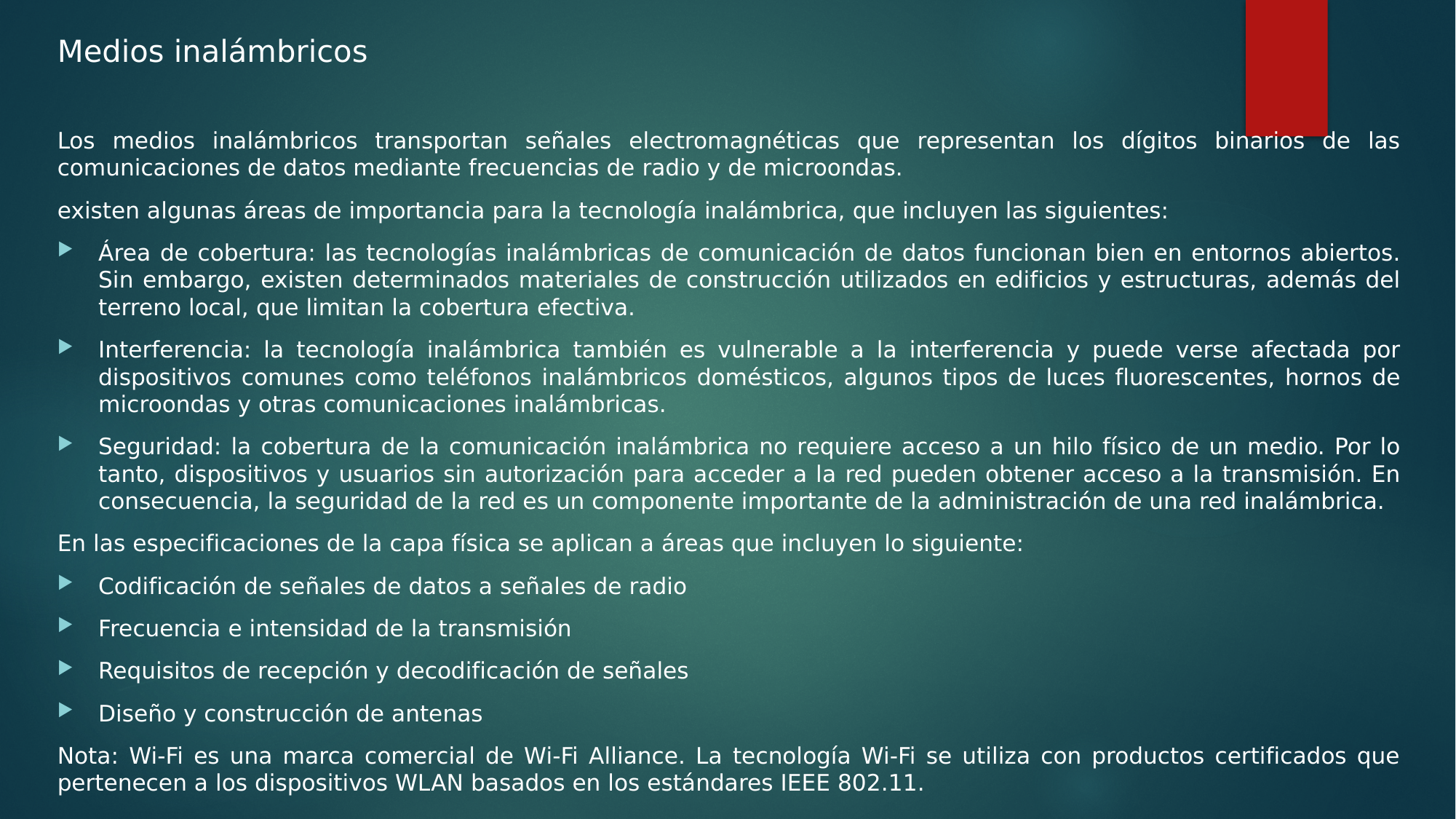

Medios inalámbricos

Los medios inalámbricos transportan señales electromagnéticas que representan los dígitos binarios de las comunicaciones de datos mediante frecuencias de radio y de microondas.
existen algunas áreas de importancia para la tecnología inalámbrica, que incluyen las siguientes:
Área de cobertura: las tecnologías inalámbricas de comunicación de datos funcionan bien en entornos abiertos. Sin embargo, existen determinados materiales de construcción utilizados en edificios y estructuras, además del terreno local, que limitan la cobertura efectiva.
Interferencia: la tecnología inalámbrica también es vulnerable a la interferencia y puede verse afectada por dispositivos comunes como teléfonos inalámbricos domésticos, algunos tipos de luces fluorescentes, hornos de microondas y otras comunicaciones inalámbricas.
Seguridad: la cobertura de la comunicación inalámbrica no requiere acceso a un hilo físico de un medio. Por lo tanto, dispositivos y usuarios sin autorización para acceder a la red pueden obtener acceso a la transmisión. En consecuencia, la seguridad de la red es un componente importante de la administración de una red inalámbrica.
En las especificaciones de la capa física se aplican a áreas que incluyen lo siguiente:
Codificación de señales de datos a señales de radio
Frecuencia e intensidad de la transmisión
Requisitos de recepción y decodificación de señales
Diseño y construcción de antenas
Nota: Wi-Fi es una marca comercial de Wi-Fi Alliance. La tecnología Wi-Fi se utiliza con productos certificados que pertenecen a los dispositivos WLAN basados en los estándares IEEE 802.11.